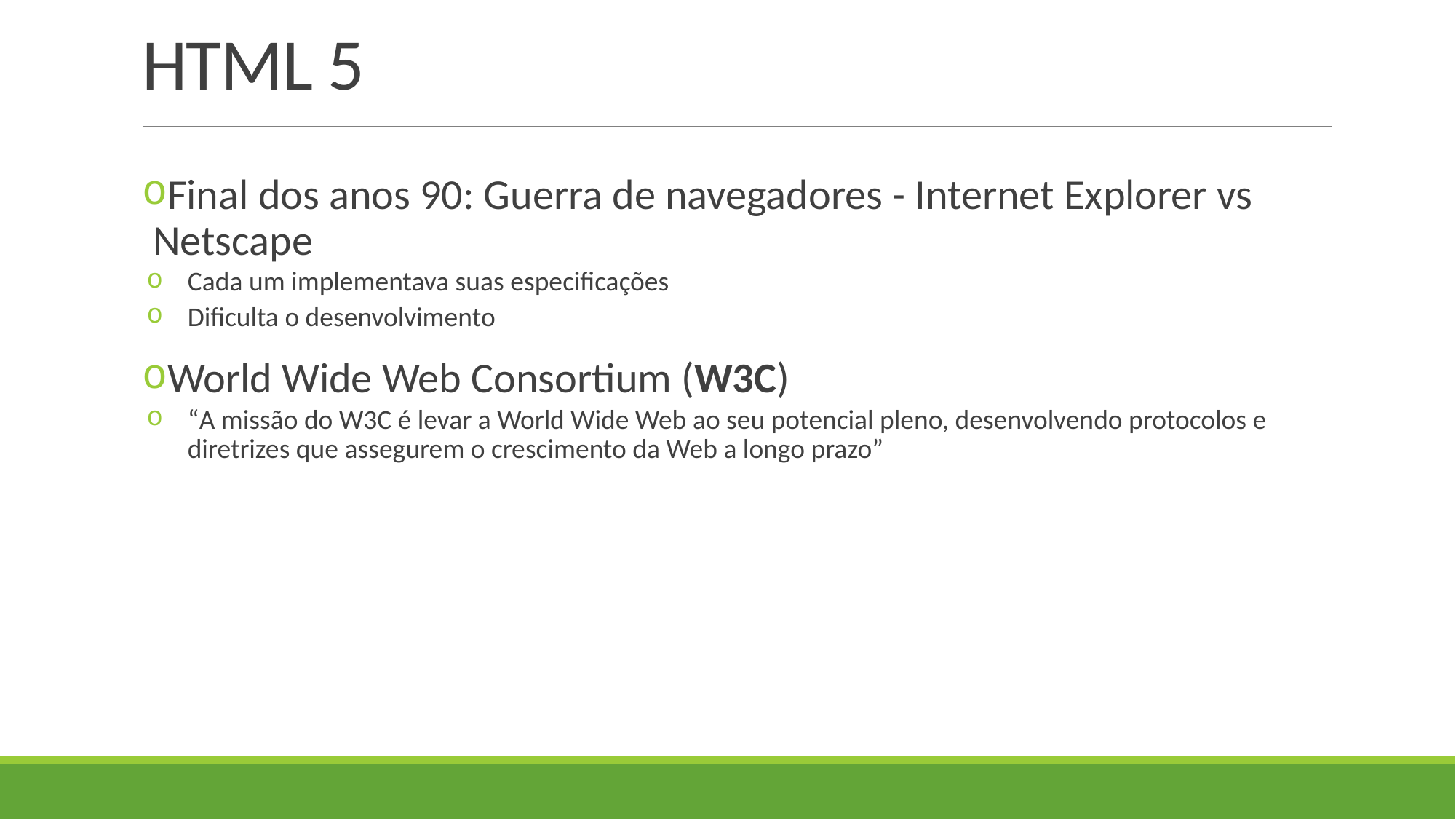

# HTML 5
Final dos anos 90: Guerra de navegadores - Internet Explorer vs Netscape
Cada um implementava suas especificações
Dificulta o desenvolvimento
World Wide Web Consortium (W3C)
“A missão do W3C é levar a World Wide Web ao seu potencial pleno, desenvolvendo protocolos e diretrizes que assegurem o crescimento da Web a longo prazo”